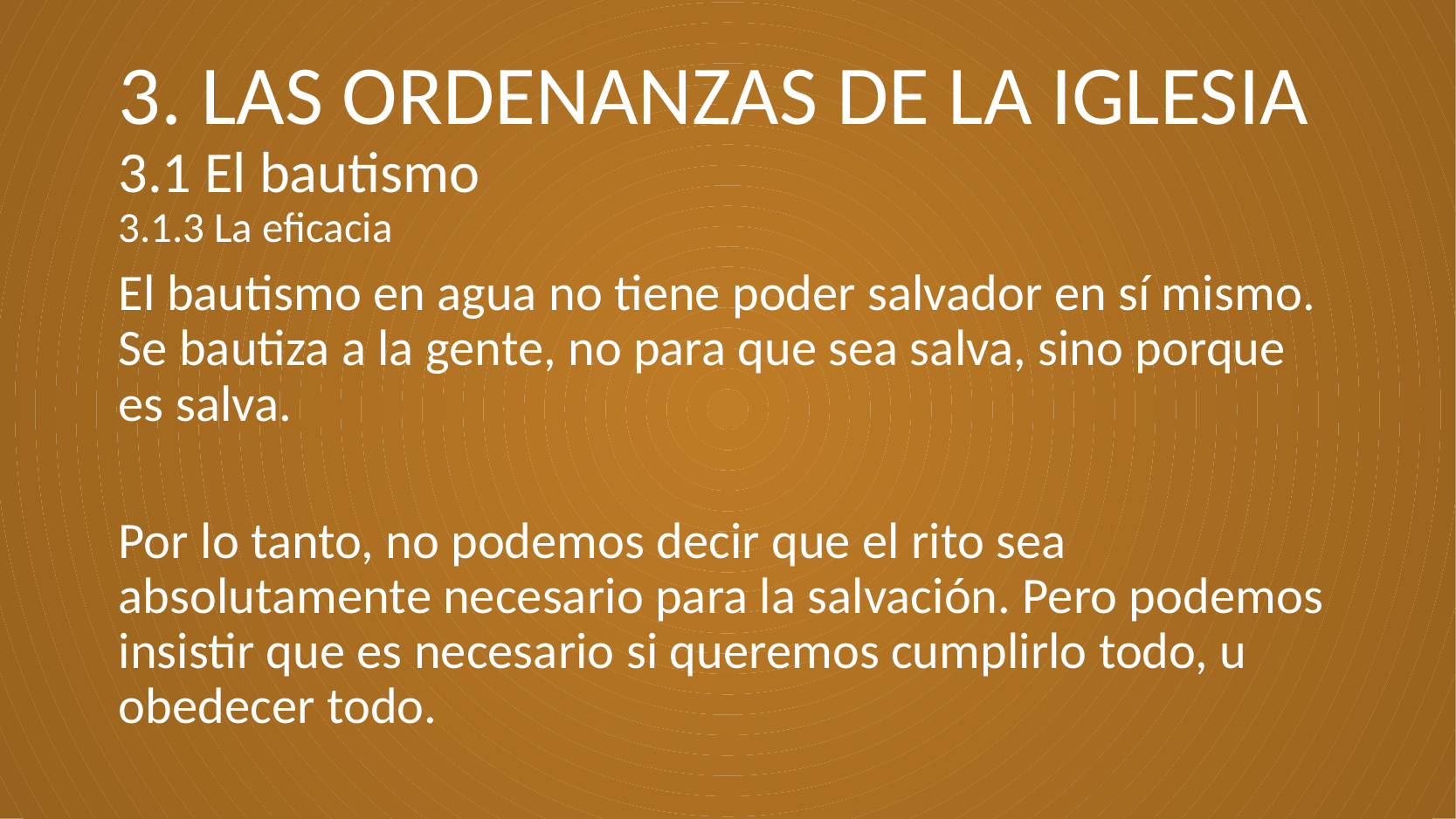

# 3. LAS ORDENANZAS DE LA IGLESIA 3.1 El bautismo 3.1.3 La eficacia
El bautismo en agua no tiene poder salvador en sí mismo. Se bautiza a la gente, no para que sea salva, sino porque es salva.

Por lo tanto, no podemos decir que el rito sea absolutamente necesario para la salvación. Pero podemos insistir que es necesario si queremos cumplirlo todo, u obedecer todo.